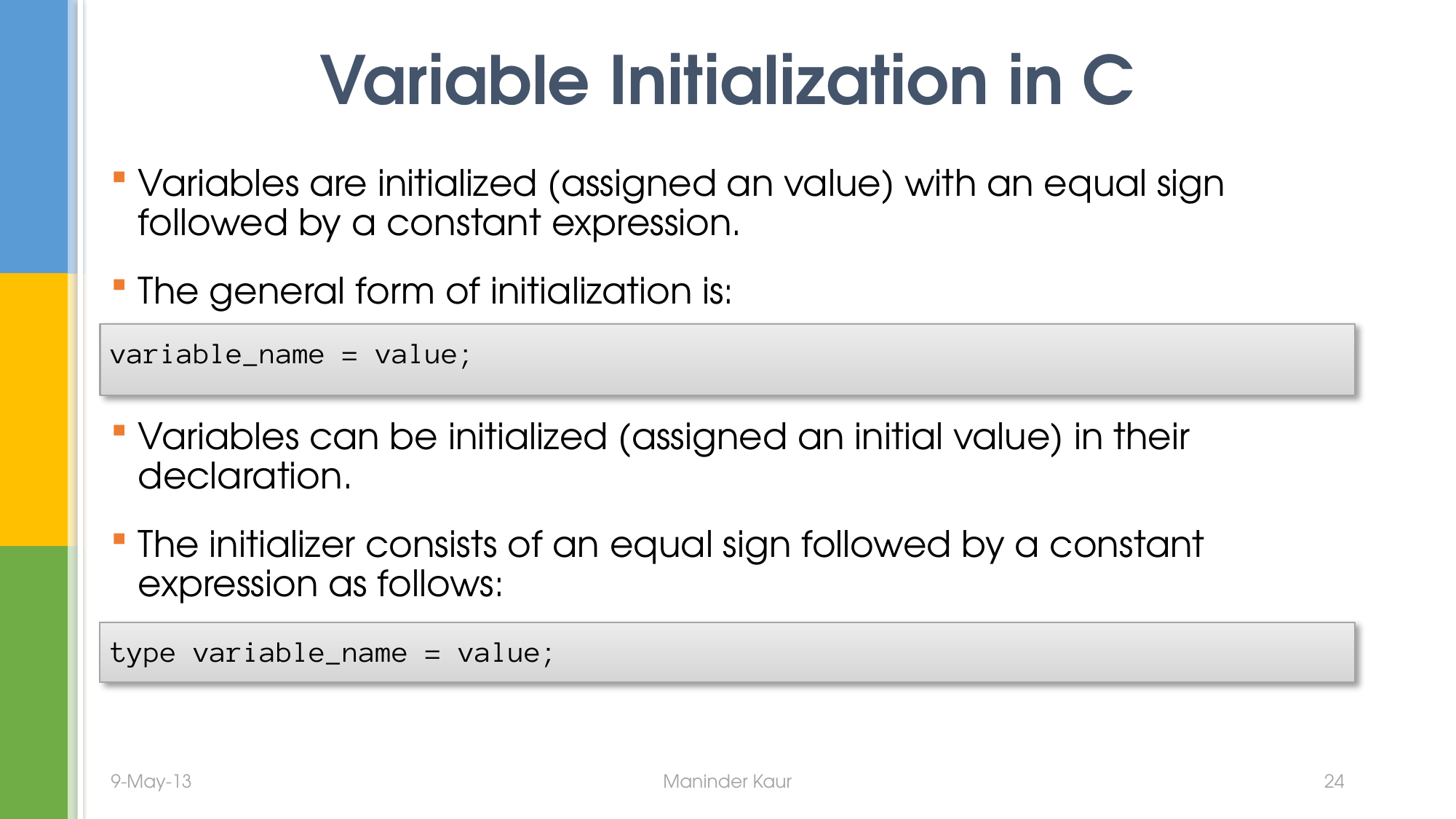

# Variable Initialization in C
Variables are initialized (assigned an value) with an equal sign followed by a constant expression.
The general form of initialization is:
variable_name = value;
Variables can be initialized (assigned an initial value) in their declaration.
The initializer consists of an equal sign followed by a constant expression as follows:
type variable_name = value;
9-May-13
Maninder Kaur
24